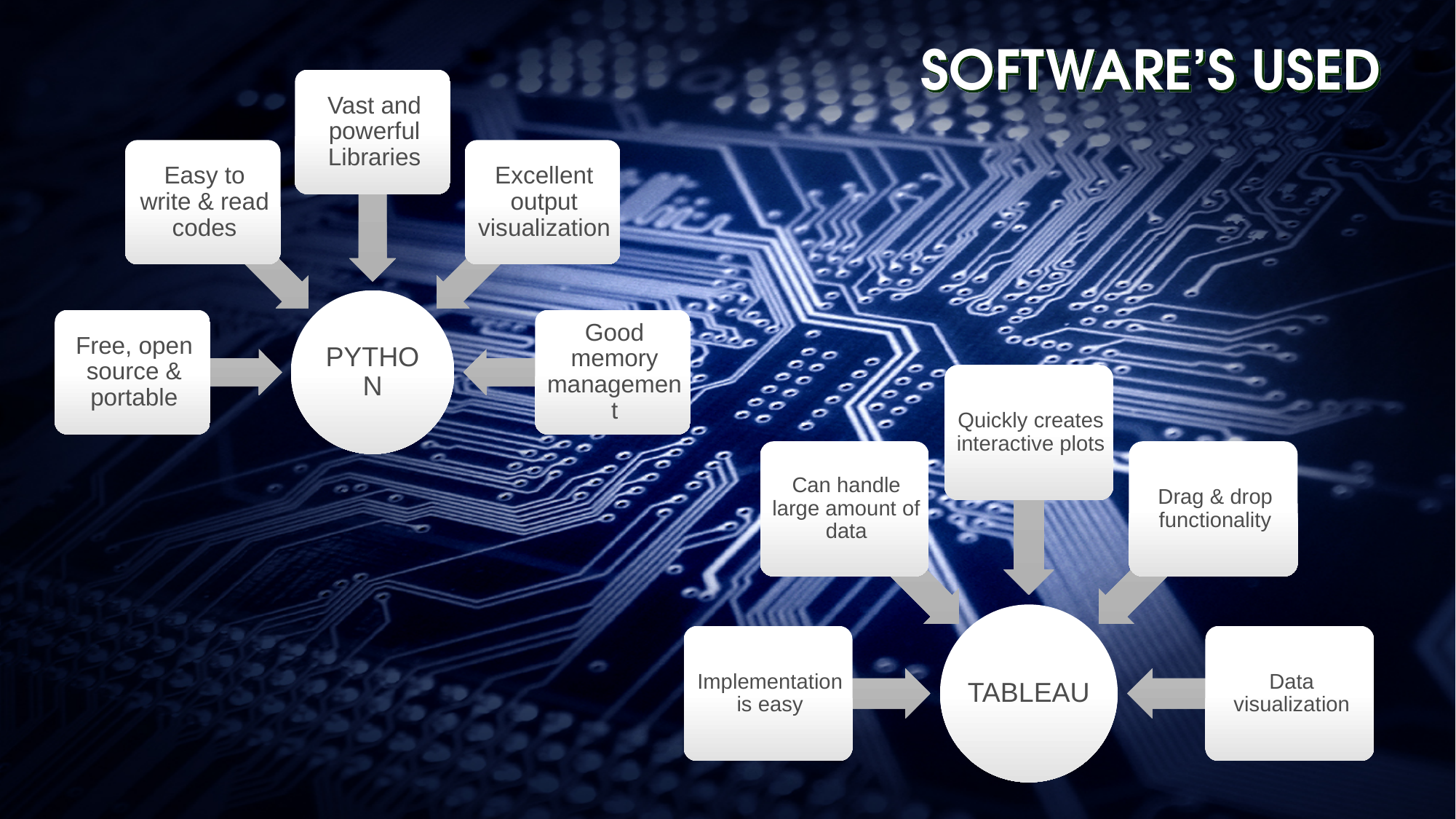

# SOFTWARE’S USED
PYTHON
Free, open source & portable
Easy to write & read codes
Vast and powerful Libraries
Excellent output visualization
Good memory management
TABLEAU
Implementation is easy
Can handle large amount of data
Quickly creates interactive plots
Drag & drop functionality
Data visualization